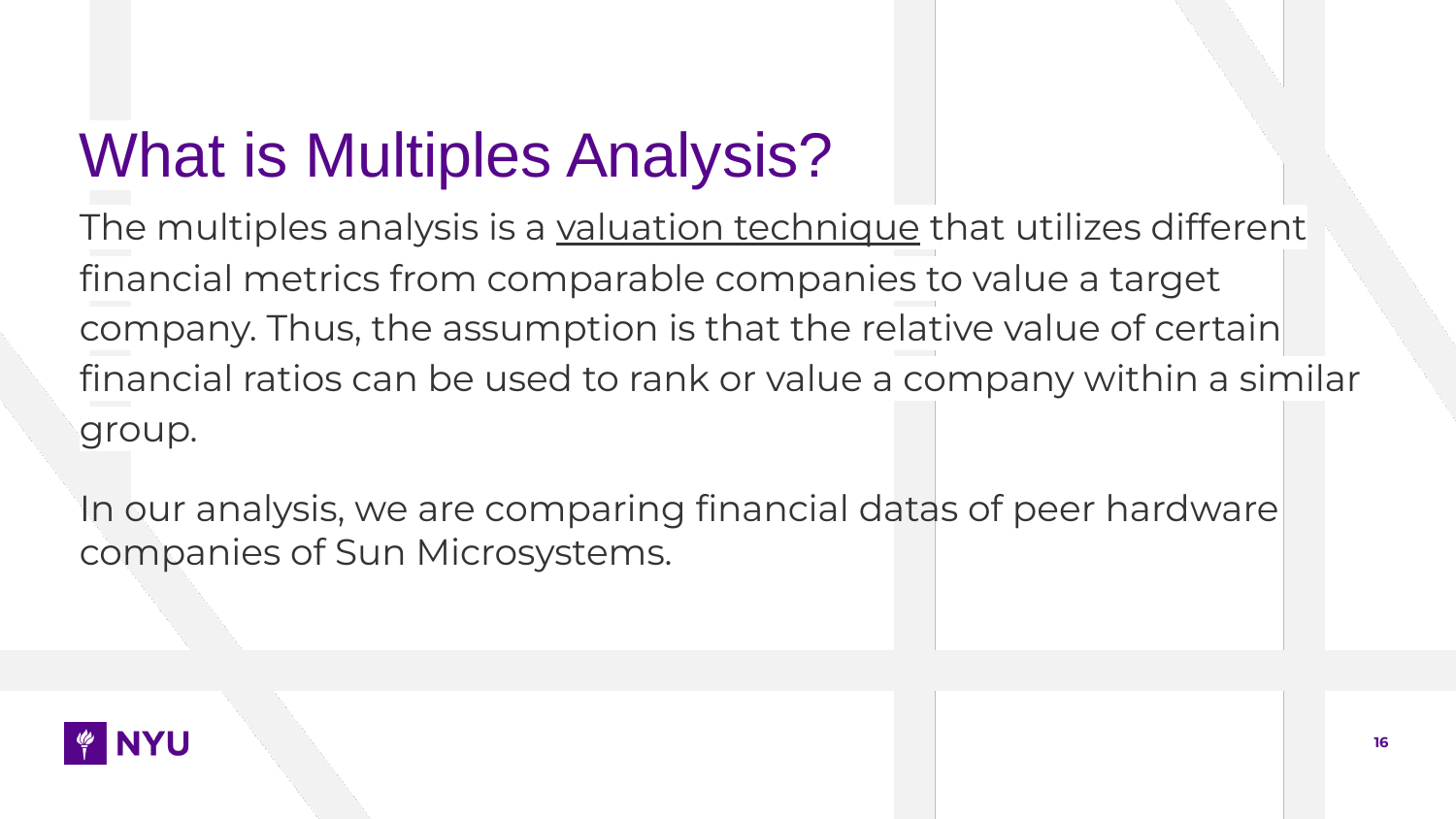

# What is Multiples Analysis?
The multiples analysis is a valuation technique that utilizes different financial metrics from comparable companies to value a target company. Thus, the assumption is that the relative value of certain financial ratios can be used to rank or value a company within a similar group.
In our analysis, we are comparing financial datas of peer hardware companies of Sun Microsystems.